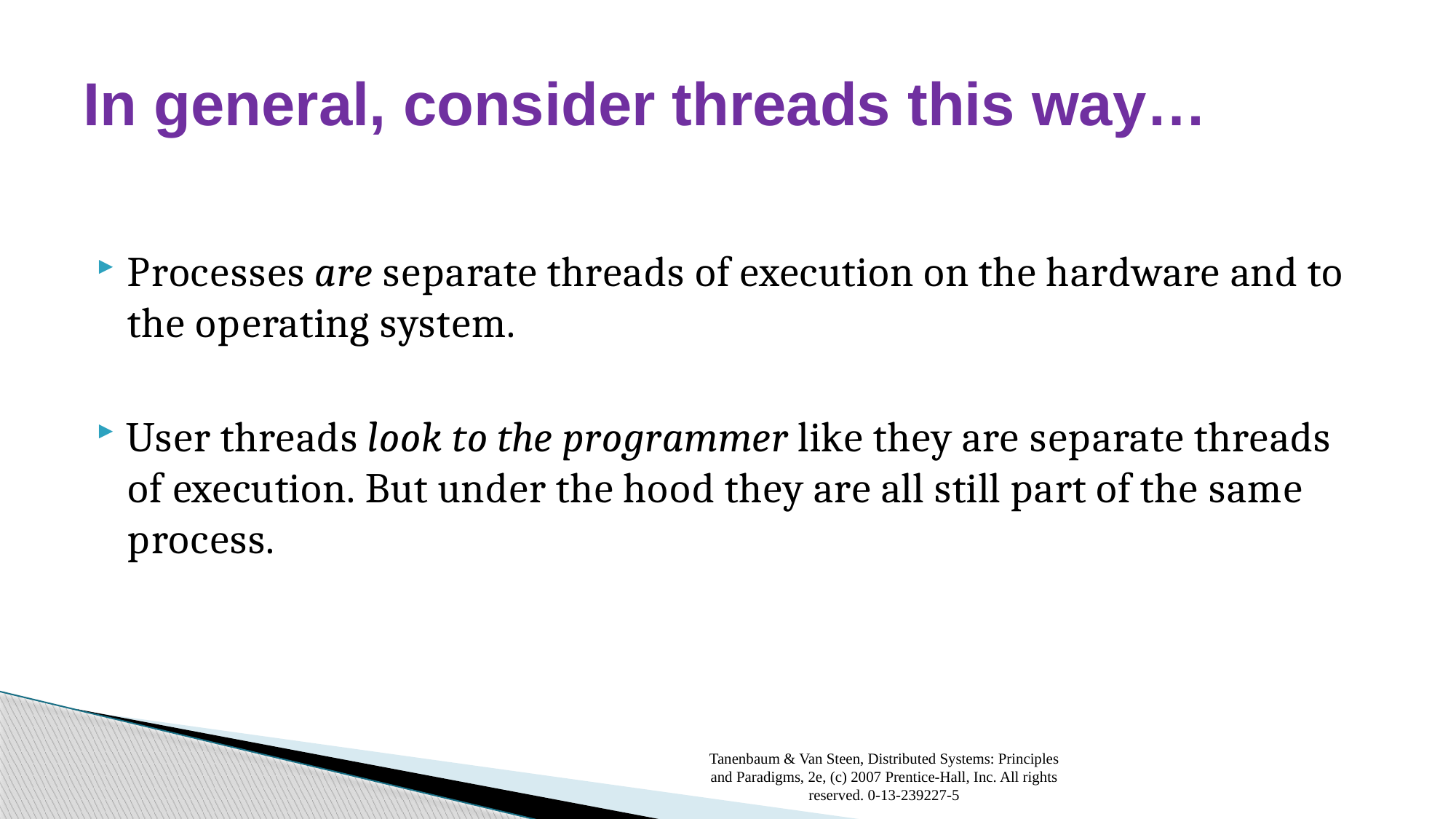

# In general, consider threads this way…

Processes are separate threads of execution on the hardware and to the operating system.

User threads look to the programmer like they are separate threads of execution. But under the hood they are all still part of the same process.
Tanenbaum & Van Steen, Distributed Systems: Principles and Paradigms, 2e, (c) 2007 Prentice-Hall, Inc. All rights reserved. 0-13-239227-5